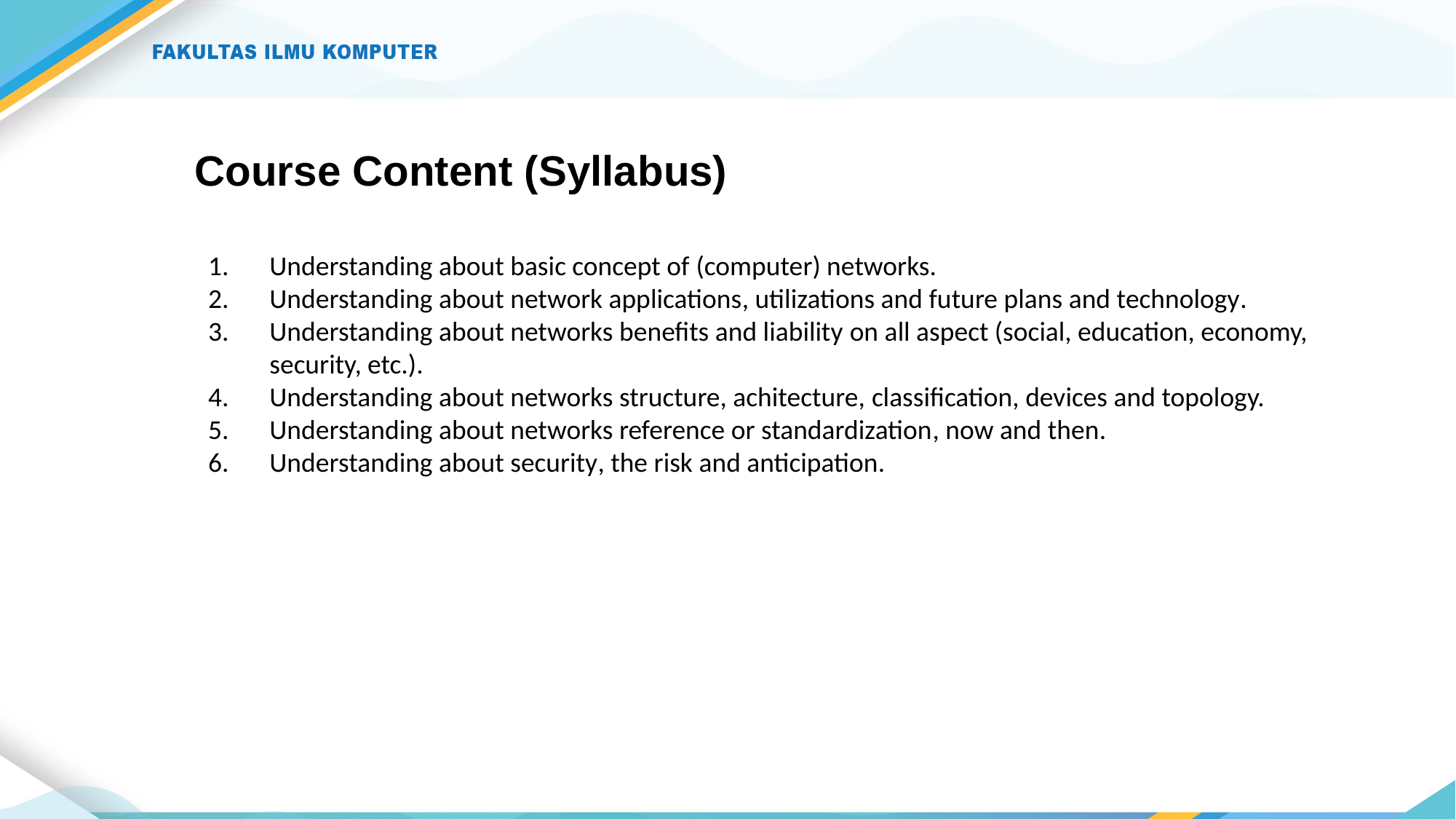

# Course Content (Syllabus)
Understanding about basic concept of (computer) networks.
Understanding about network applications, utilizations and future plans and technology.
Understanding about networks benefits and liability on all aspect (social, education, economy, security, etc.).
Understanding about networks structure, achitecture, classification, devices and topology.
Understanding about networks reference or standardization, now and then.
Understanding about security, the risk and anticipation.